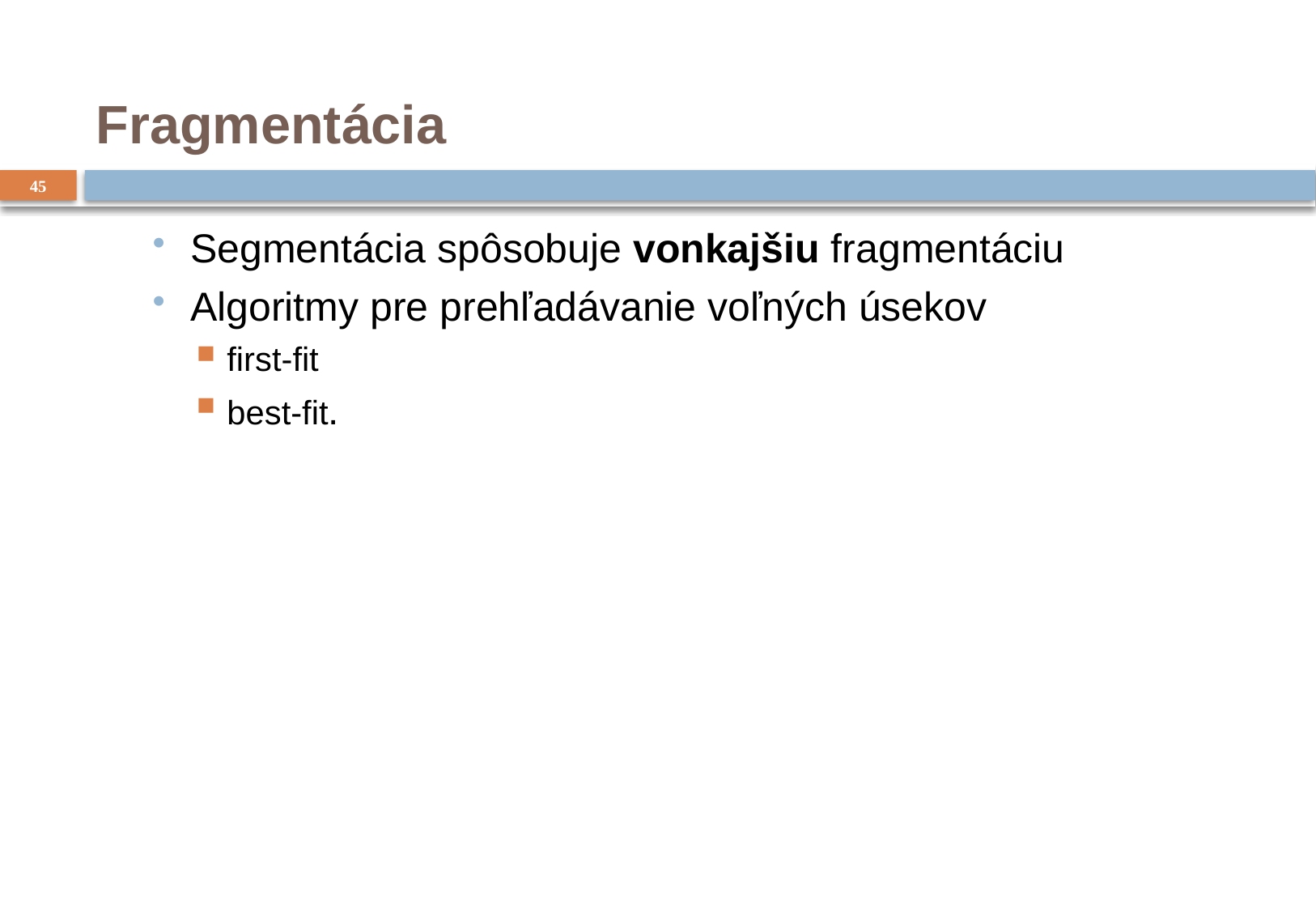

# Fragmentácia
45
Segmentácia spôsobuje vonkajšiu fragmentáciu
Algoritmy pre prehľadávanie voľných úsekov
first-fit
best-fit.